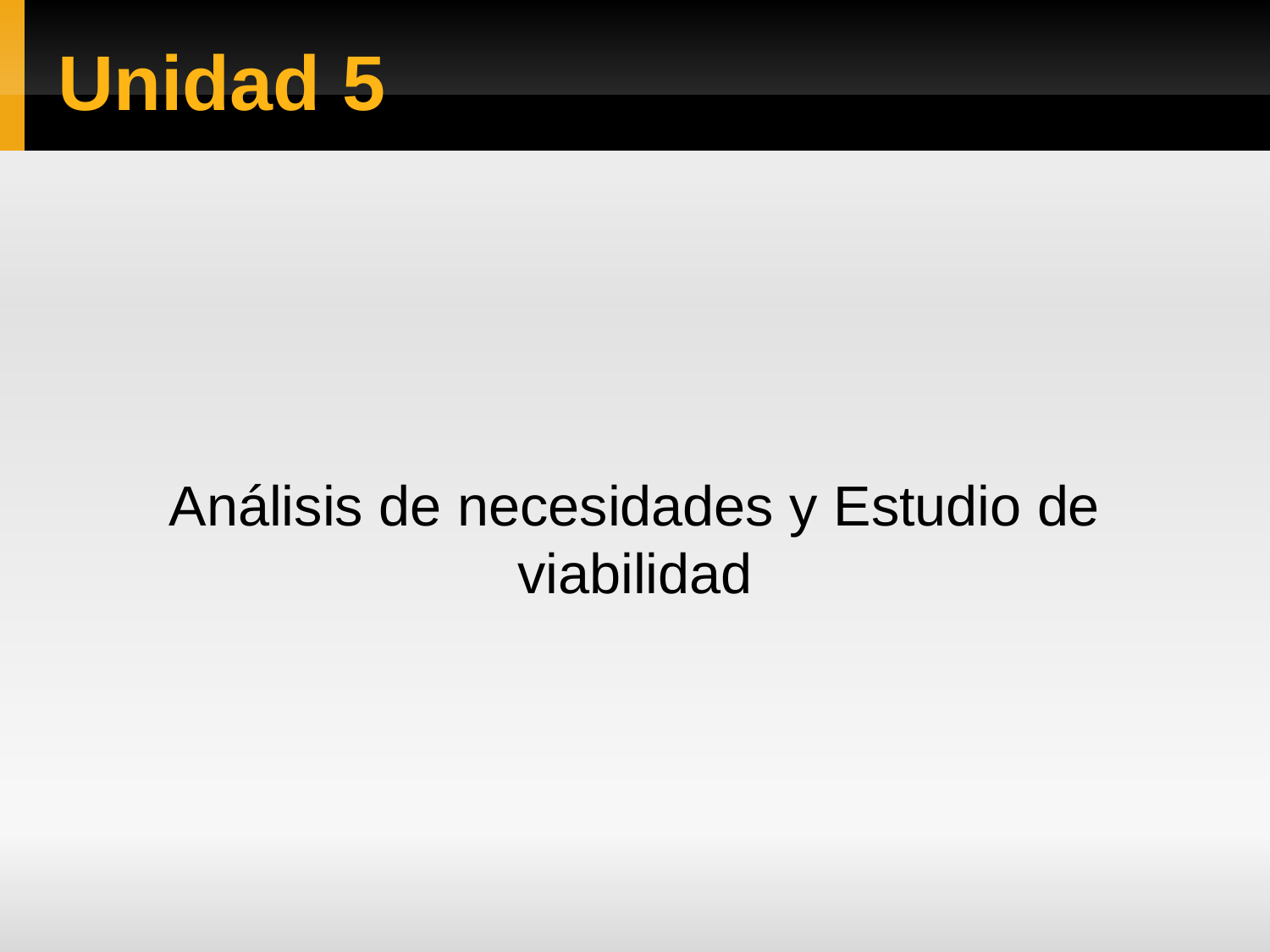

Unidad 5
Análisis de necesidades y Estudio de viabilidad